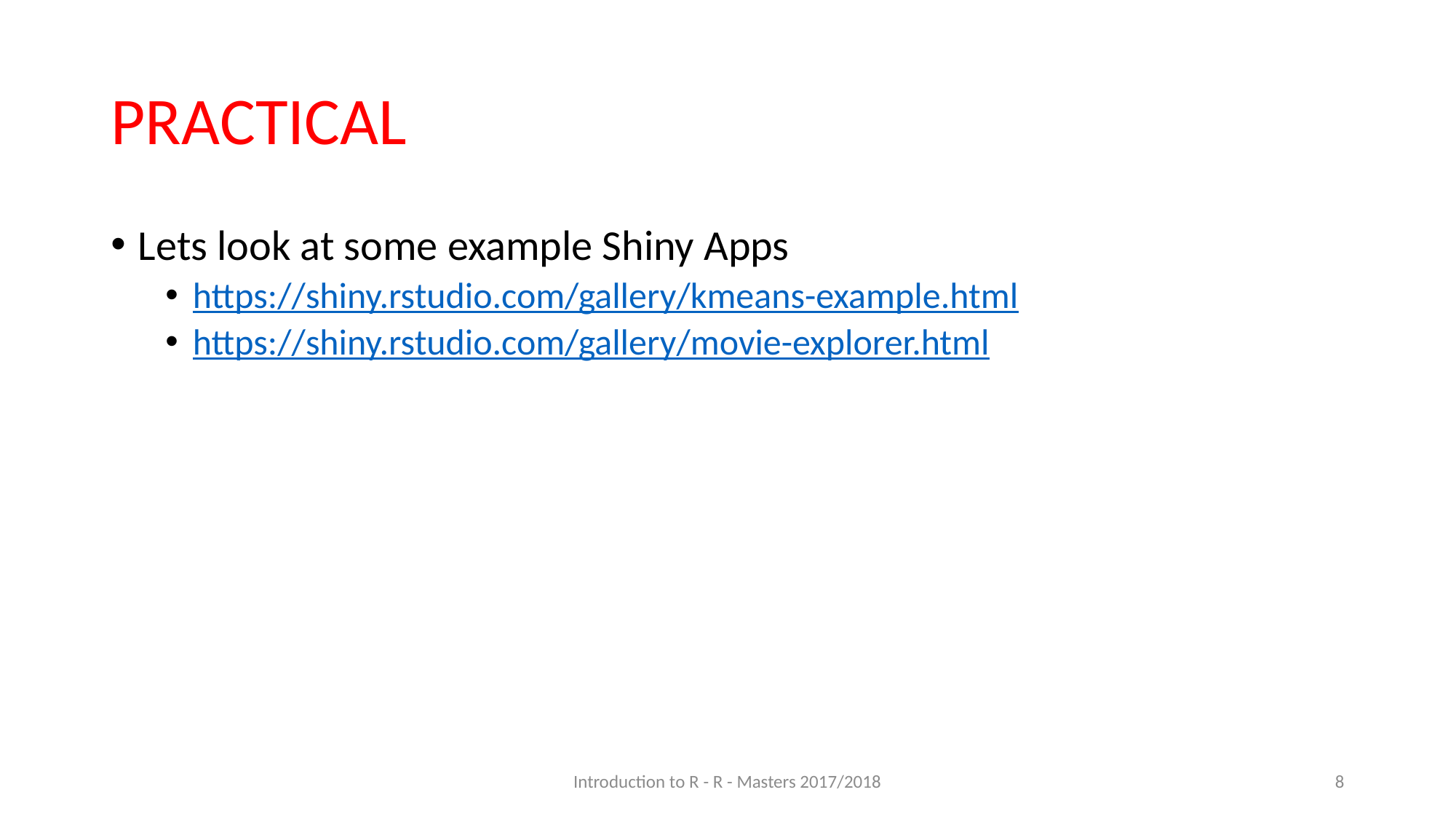

# PRACTICAL
Lets look at some example Shiny Apps
https://shiny.rstudio.com/gallery/kmeans-example.html
https://shiny.rstudio.com/gallery/movie-explorer.html

Introduction to R - R - Masters 2017/2018
8